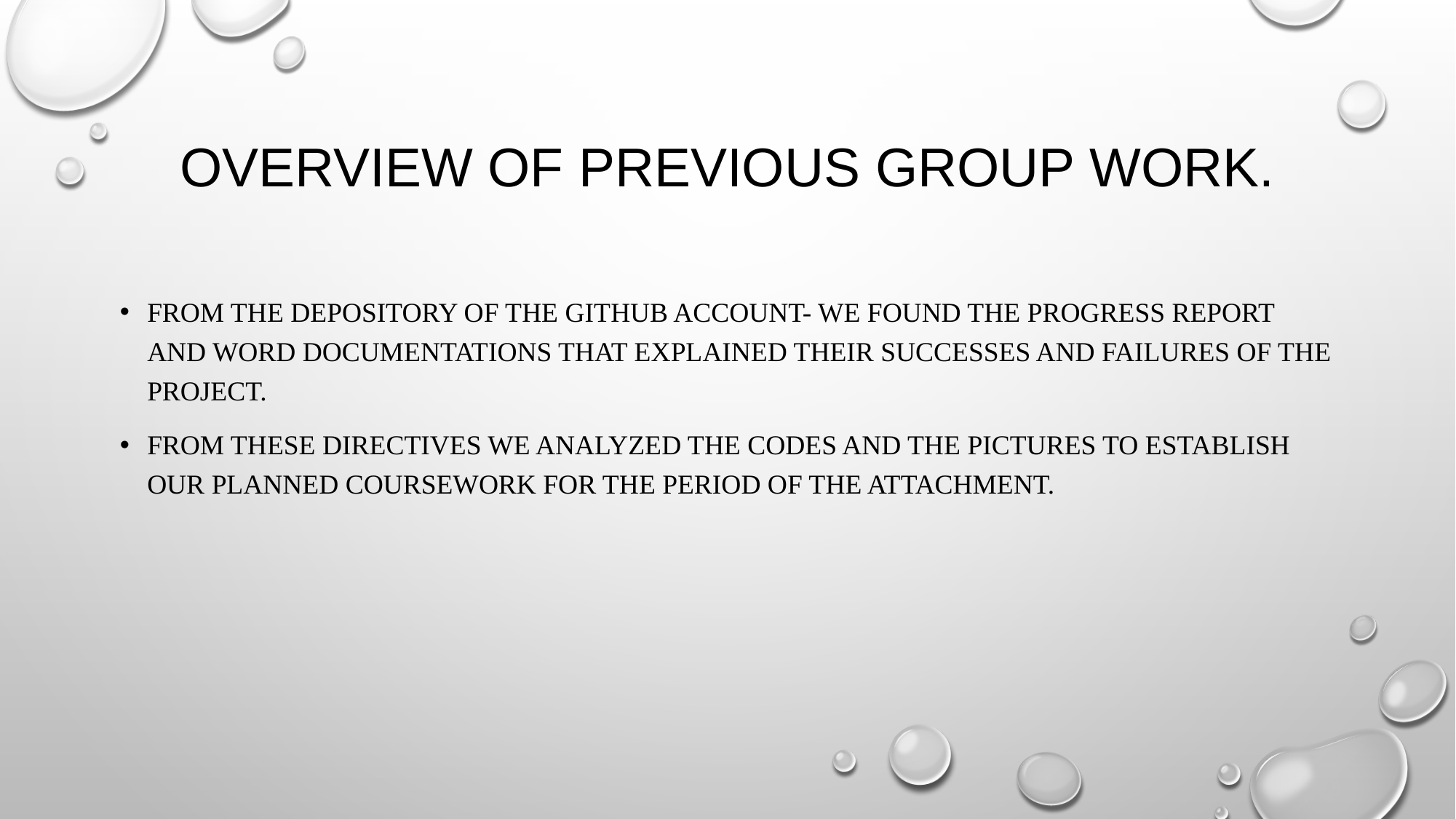

# Overview of previous group work.
From the depository of the GitHub account- we found the progress report and word documentations that explained their successes and failures of the project.
From these directives we analyzed the codes and the pictures to establish our planned coursework for the period of the attachment.